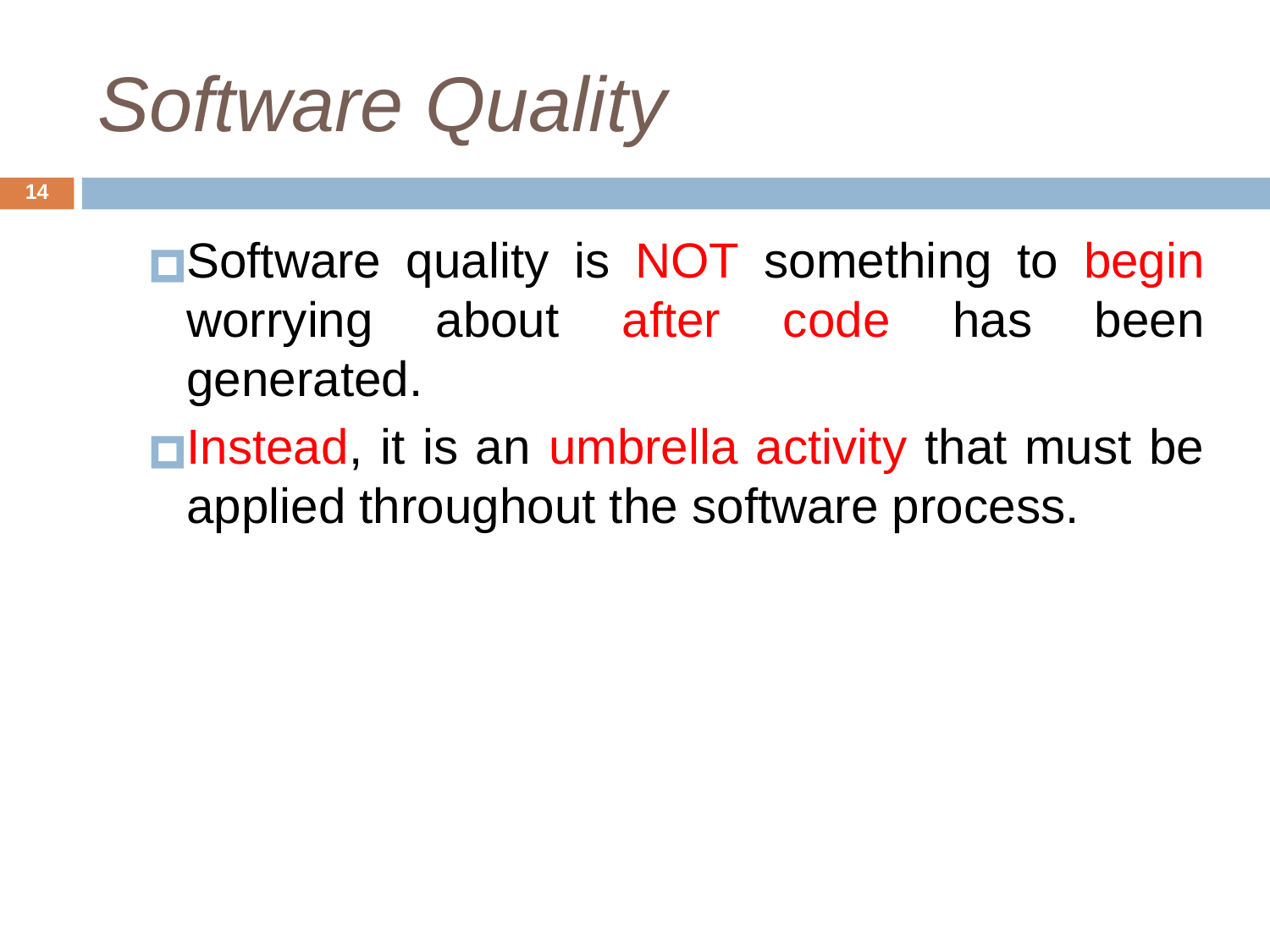

# Software Quality
14
Software quality is NOT something to begin worrying about after code has been generated.
Instead, it is an umbrella activity that must be applied throughout the software process.